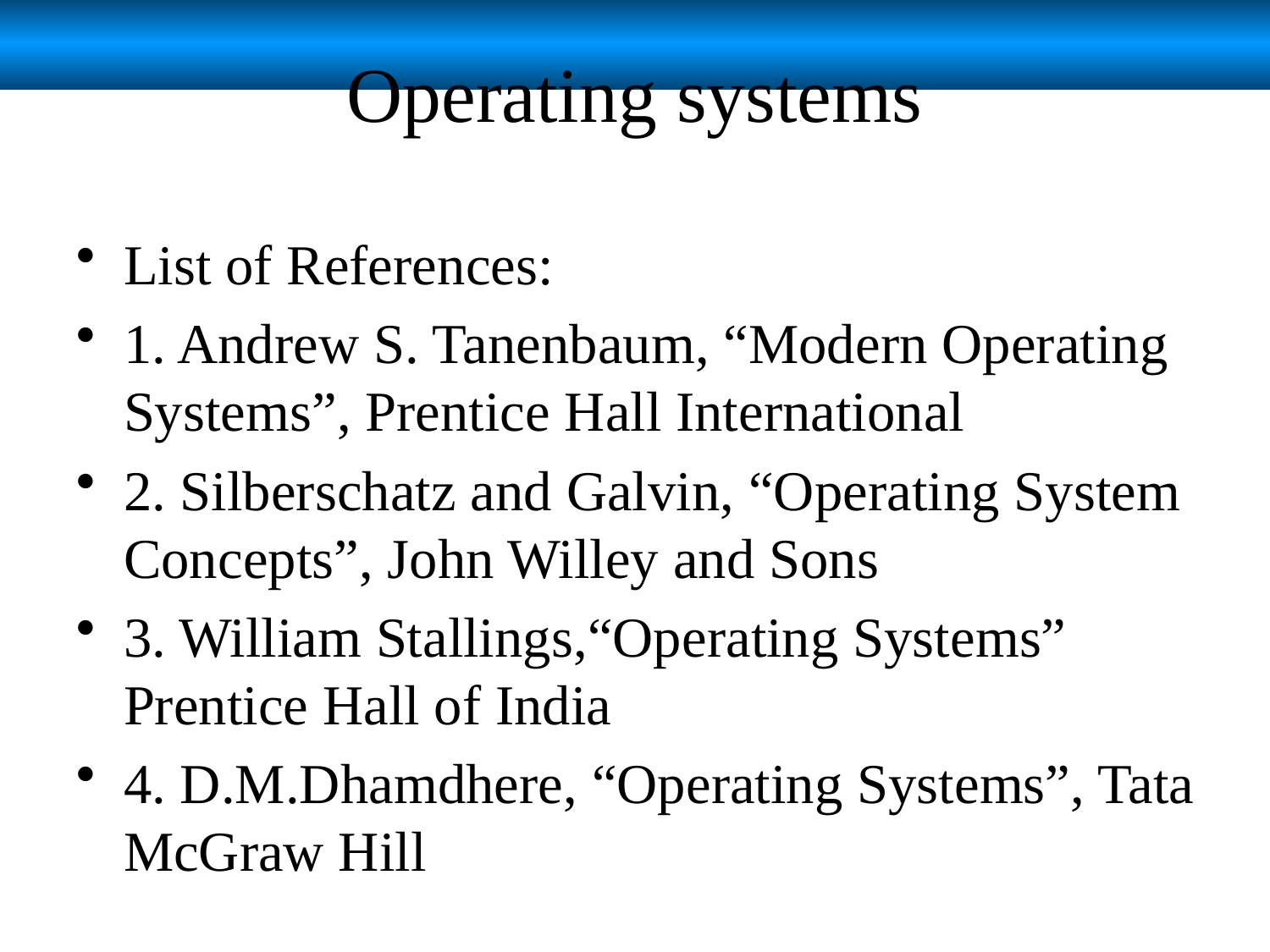

# Operating systems
List of References:
1. Andrew S. Tanenbaum, “Modern Operating Systems”, Prentice Hall International
2. Silberschatz and Galvin, “Operating System Concepts”, John Willey and Sons
3. William Stallings,“Operating Systems” Prentice Hall of India
4. D.M.Dhamdhere, “Operating Systems”, Tata McGraw Hill